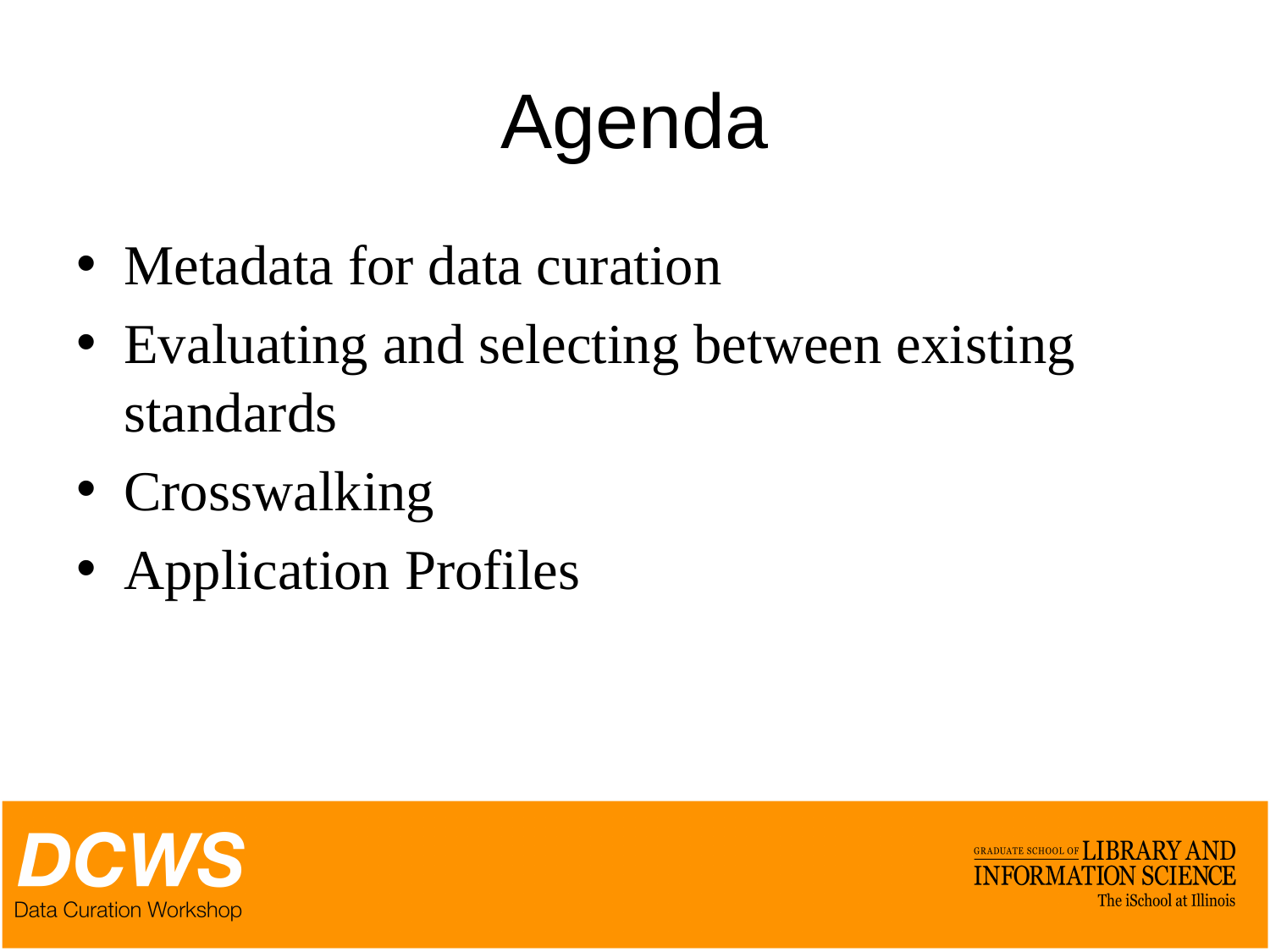

# Agenda
Metadata for data curation
Evaluating and selecting between existing standards
Crosswalking
Application Profiles